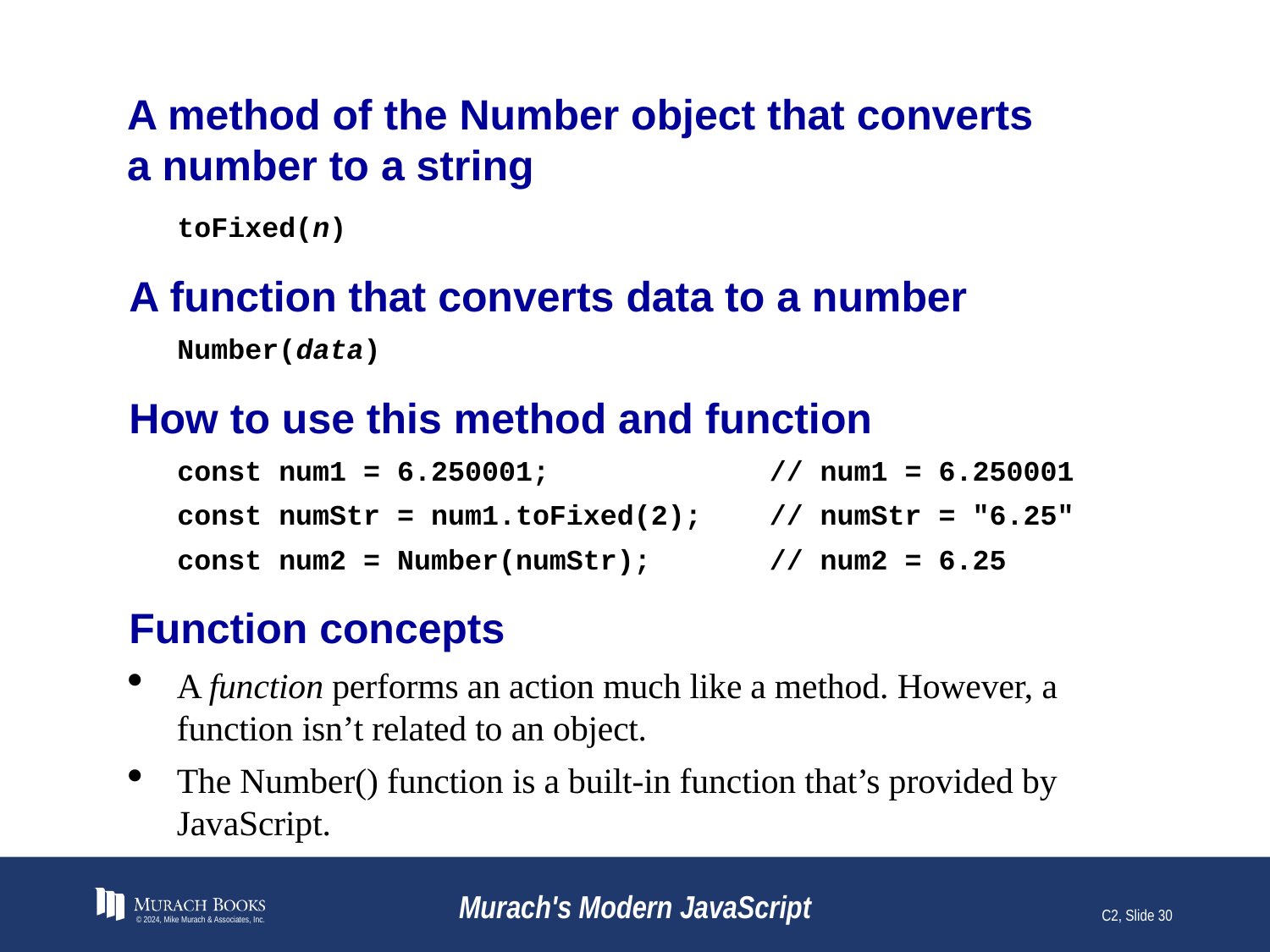

# A method of the Number object that converts a number to a string
toFixed(n)
A function that converts data to a number
Number(data)
How to use this method and function
const num1 = 6.250001;             // num1 = 6.250001
const numStr = num1.toFixed(2);    // numStr = "6.25"
const num2 = Number(numStr);       // num2 = 6.25
Function concepts
A function performs an action much like a method. However, a function isn’t related to an object.
The Number() function is a built-in function that’s provided by JavaScript.

© 2024, Mike Murach & Associates, Inc.
Murach's Modern JavaScript

C2, Slide 30